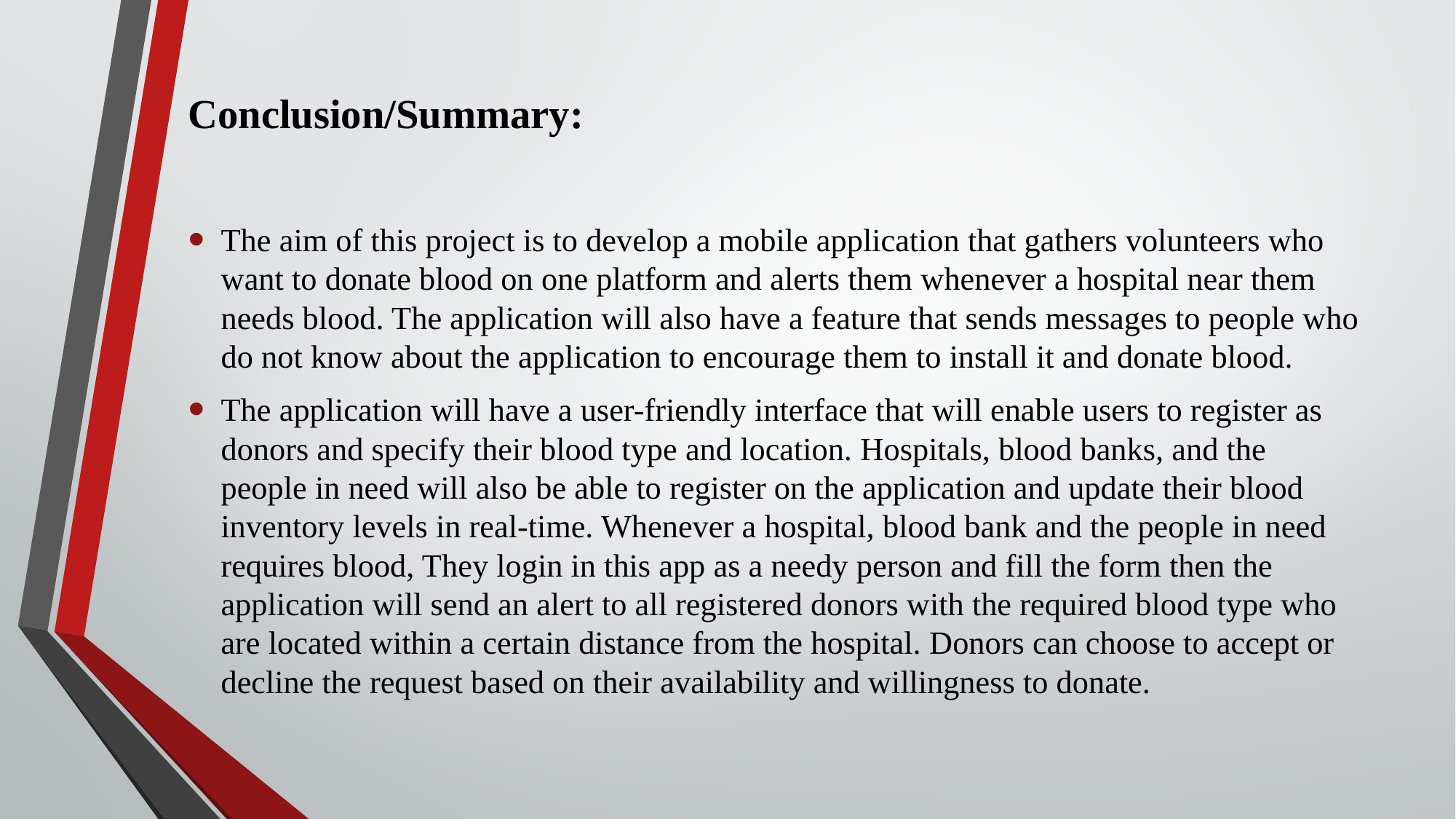

# Conclusion/Summary:
The aim of this project is to develop a mobile application that gathers volunteers who want to donate blood on one platform and alerts them whenever a hospital near them needs blood. The application will also have a feature that sends messages to people who do not know about the application to encourage them to install it and donate blood.
The application will have a user-friendly interface that will enable users to register as donors and specify their blood type and location. Hospitals, blood banks, and the people in need will also be able to register on the application and update their blood inventory levels in real-time. Whenever a hospital, blood bank and the people in need requires blood, They login in this app as a needy person and fill the form then the application will send an alert to all registered donors with the required blood type who are located within a certain distance from the hospital. Donors can choose to accept or decline the request based on their availability and willingness to donate.